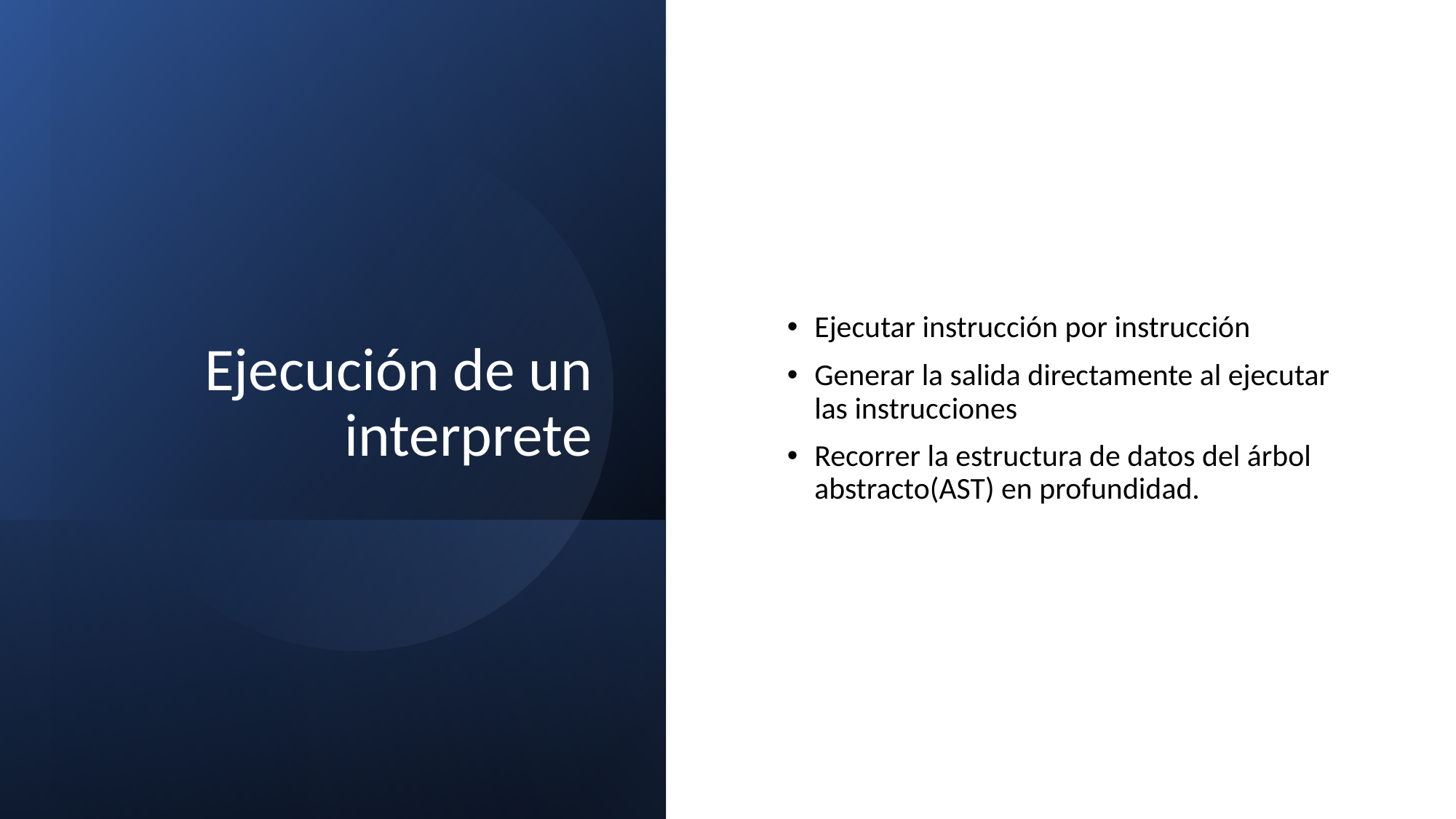

# Ejecución de un interprete

Ejecutar instrucción por instrucción
Generar la salida directamente al ejecutar las instrucciones
Recorrer la estructura de datos del árbol abstracto(AST) en profundidad.